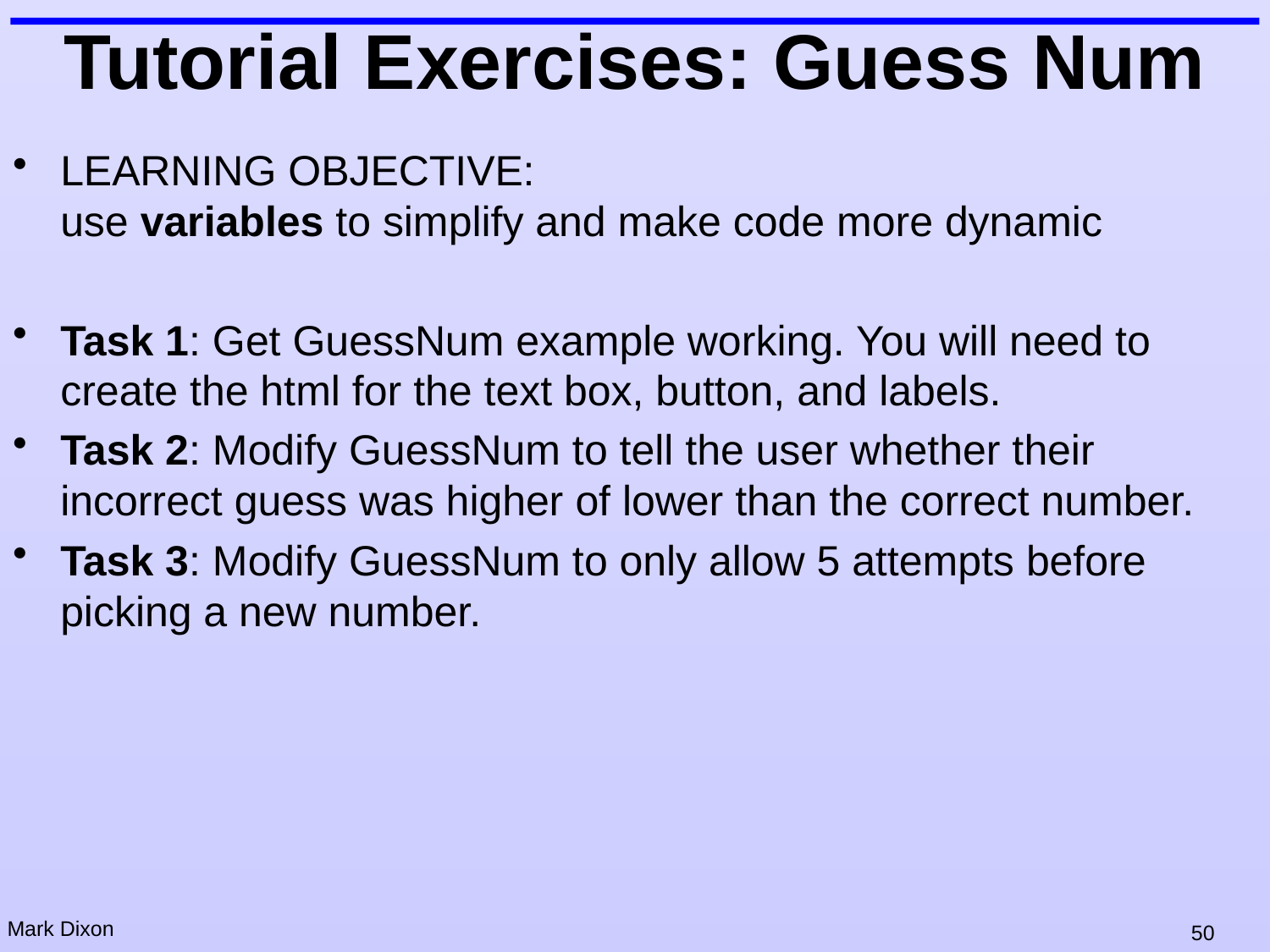

# Tutorial Exercises: Guess Num
LEARNING OBJECTIVE:
use variables to simplify and make code more dynamic

Task 1: Get GuessNum example working. You will need to create the html for the text box, button, and labels.
Task 2: Modify GuessNum to tell the user whether their incorrect guess was higher of lower than the correct number.
Task 3: Modify GuessNum to only allow 5 attempts before picking a new number.